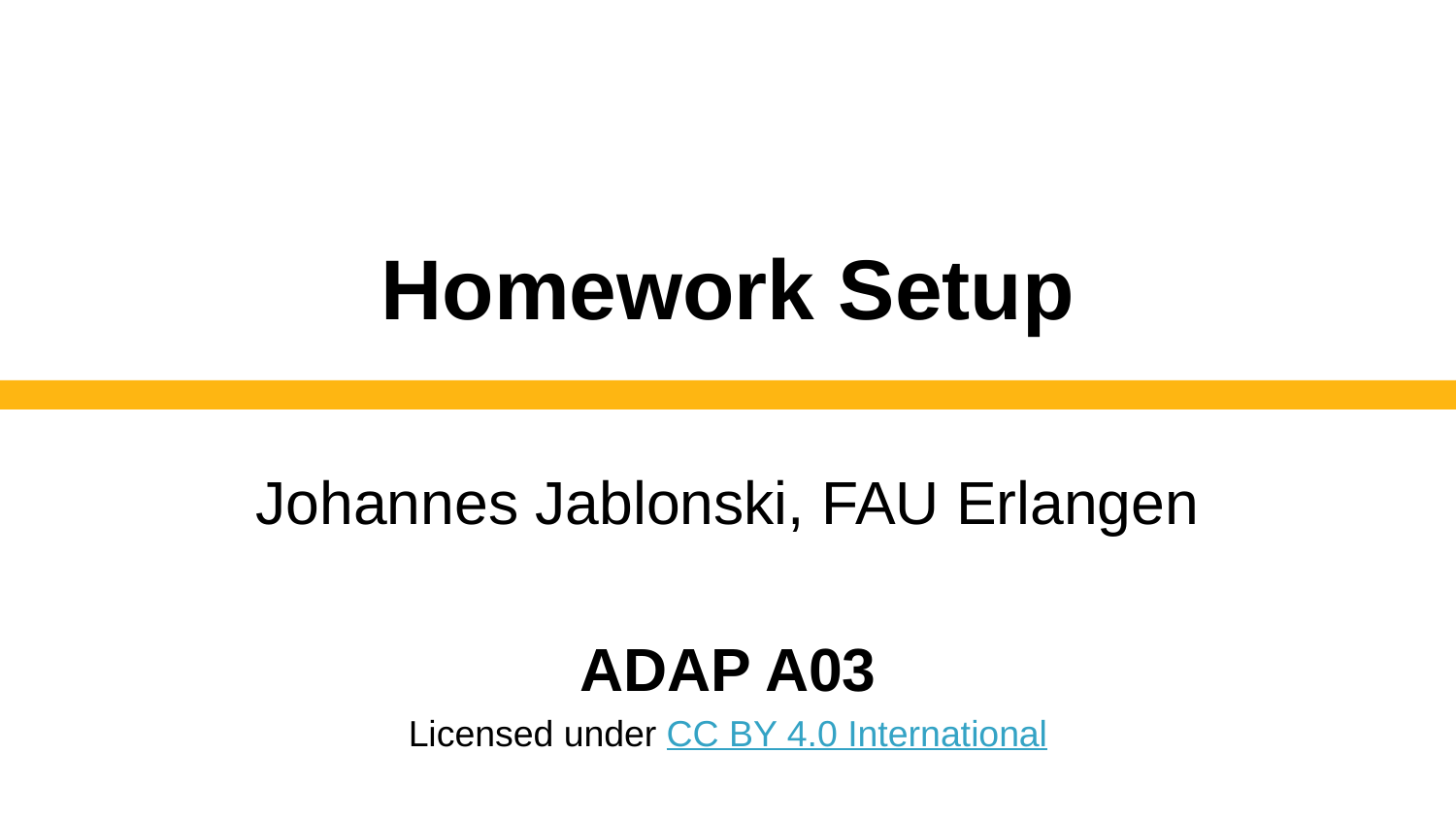

# Homework Setup
Johannes Jablonski, FAU Erlangen

ADAP A03
Licensed under CC BY 4.0 International